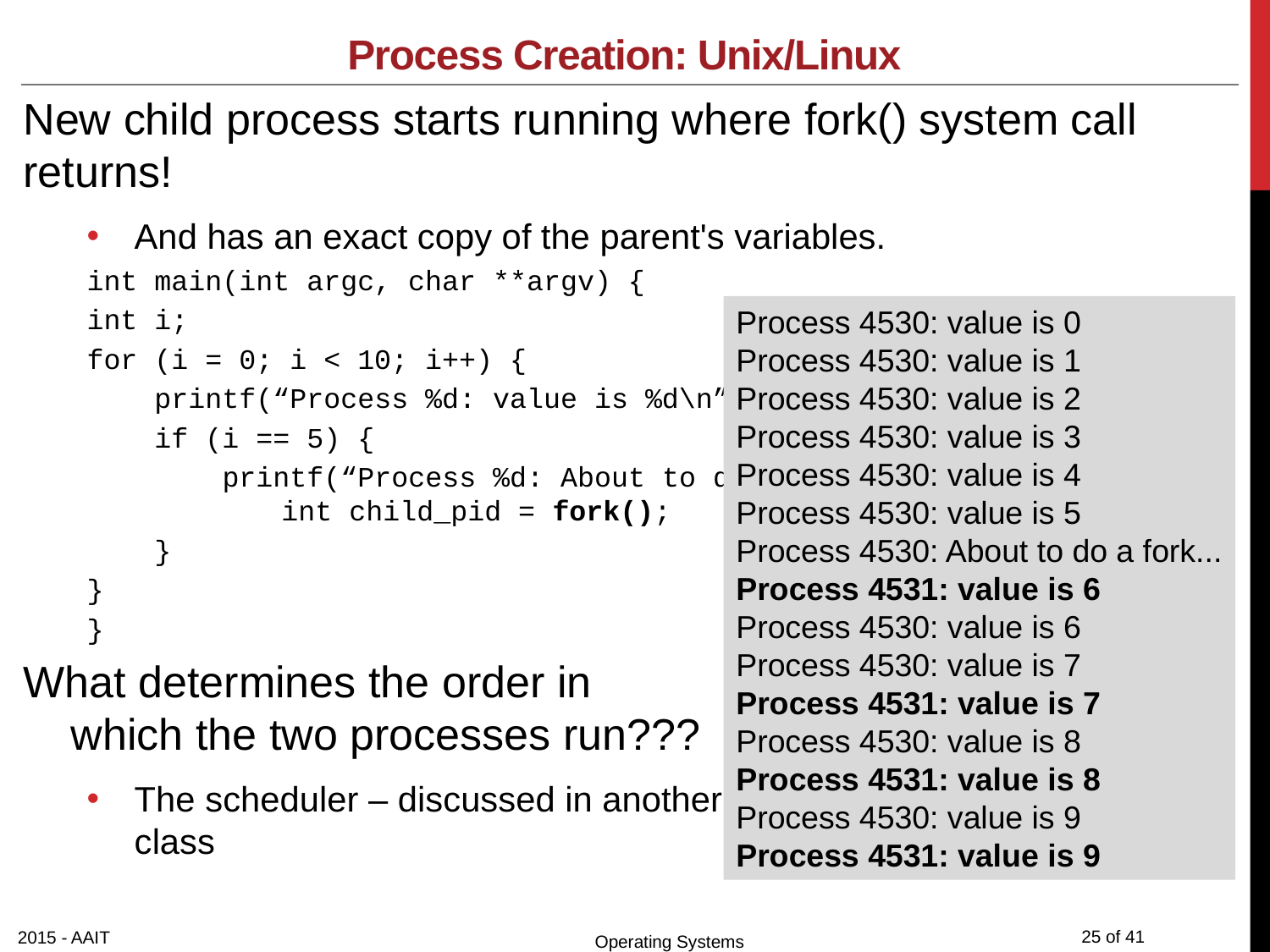

# Process Creation: Unix/Linux
New child process starts running where fork() system call returns!
And has an exact copy of the parent's variables.
int main(int argc, char **argv) {
int i;
for (i = 0; i < 10; i++) {
    printf(“Process %d: value is %d\n”, getpid(), i);
    if (i == 5) {
        printf(“Process %d: About to do a fork...\n”, getpid());         	    int child_pid = fork();
    }
}
}
What determines the order in
which the two processes run???
The scheduler – discussed in another
class
Process 4530: value is 0
Process 4530: value is 1
Process 4530: value is 2
Process 4530: value is 3
Process 4530: value is 4
Process 4530: value is 5
Process 4530: About to do a fork...
Process 4531: value is 6
Process 4530: value is 6
Process 4530: value is 7
Process 4531: value is 7
Process 4530: value is 8
Process 4531: value is 8
Process 4530: value is 9
Process 4531: value is 9
2015 - AAIT
Operating Systems
25 of 41